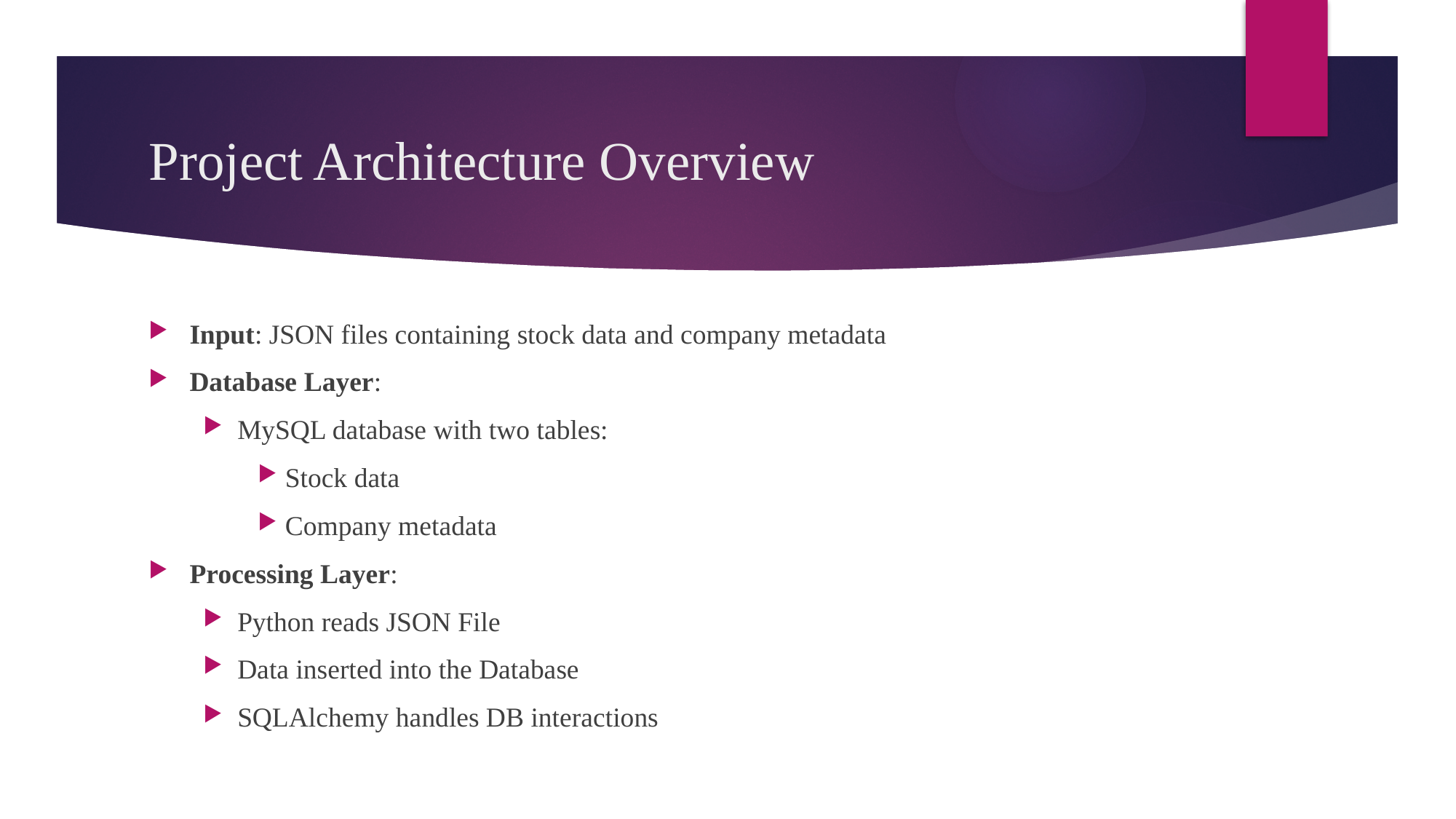

# Project Architecture Overview
Input: JSON files containing stock data and company metadata
Database Layer:
MySQL database with two tables:
Stock data
Company metadata
Processing Layer:
Python reads JSON File
Data inserted into the Database
SQLAlchemy handles DB interactions